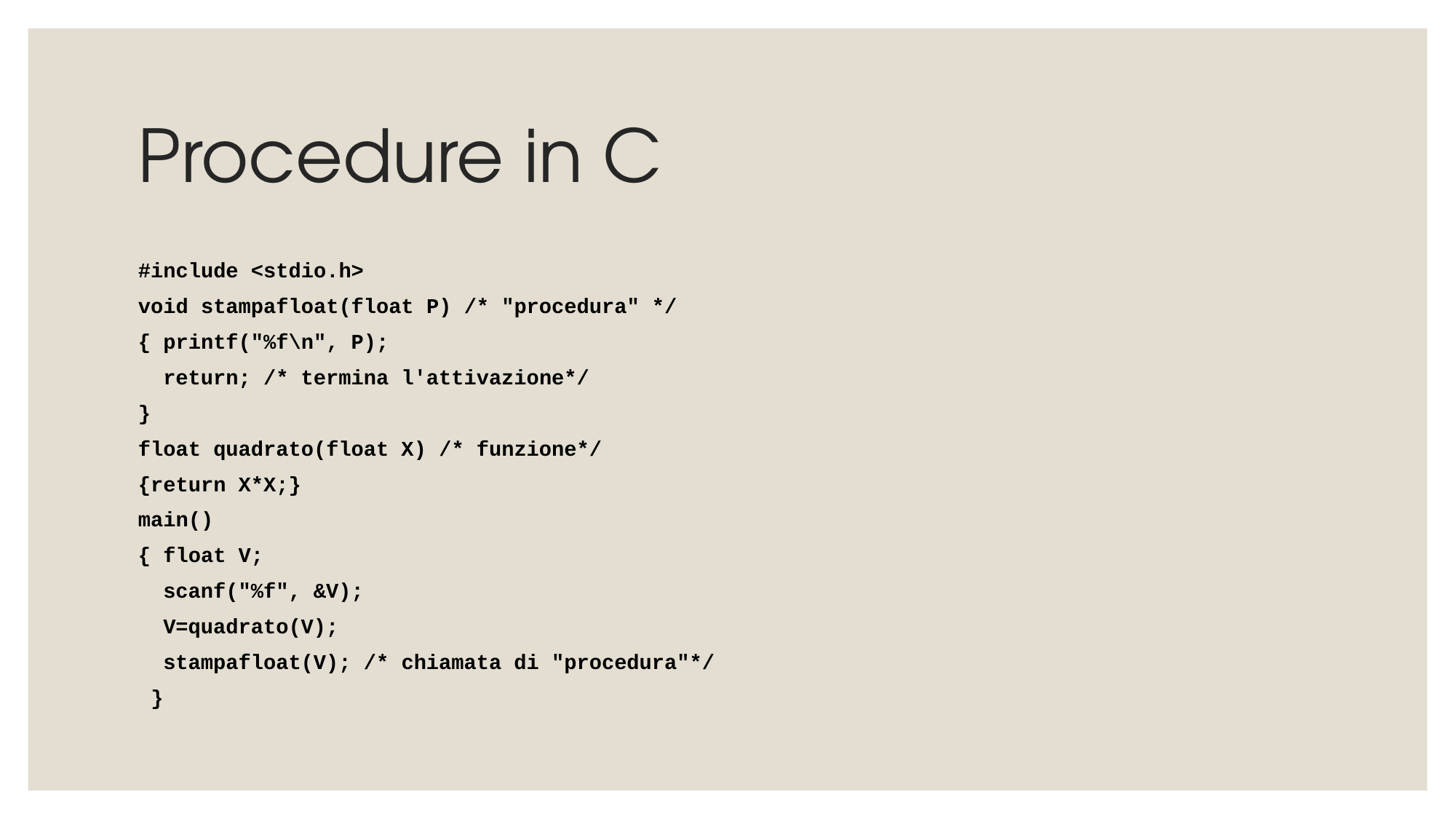

# Procedure in C
#include <stdio.h>
void stampafloat(float P) /* "procedura" */
{ printf("%f\n", P);
  return; /* termina l'attivazione*/
}
float quadrato(float X) /* funzione*/
{return X*X;}
main()
{ float V;
  scanf("%f", &V);
  V=quadrato(V);
  stampafloat(V); /* chiamata di "procedura"*/
 }